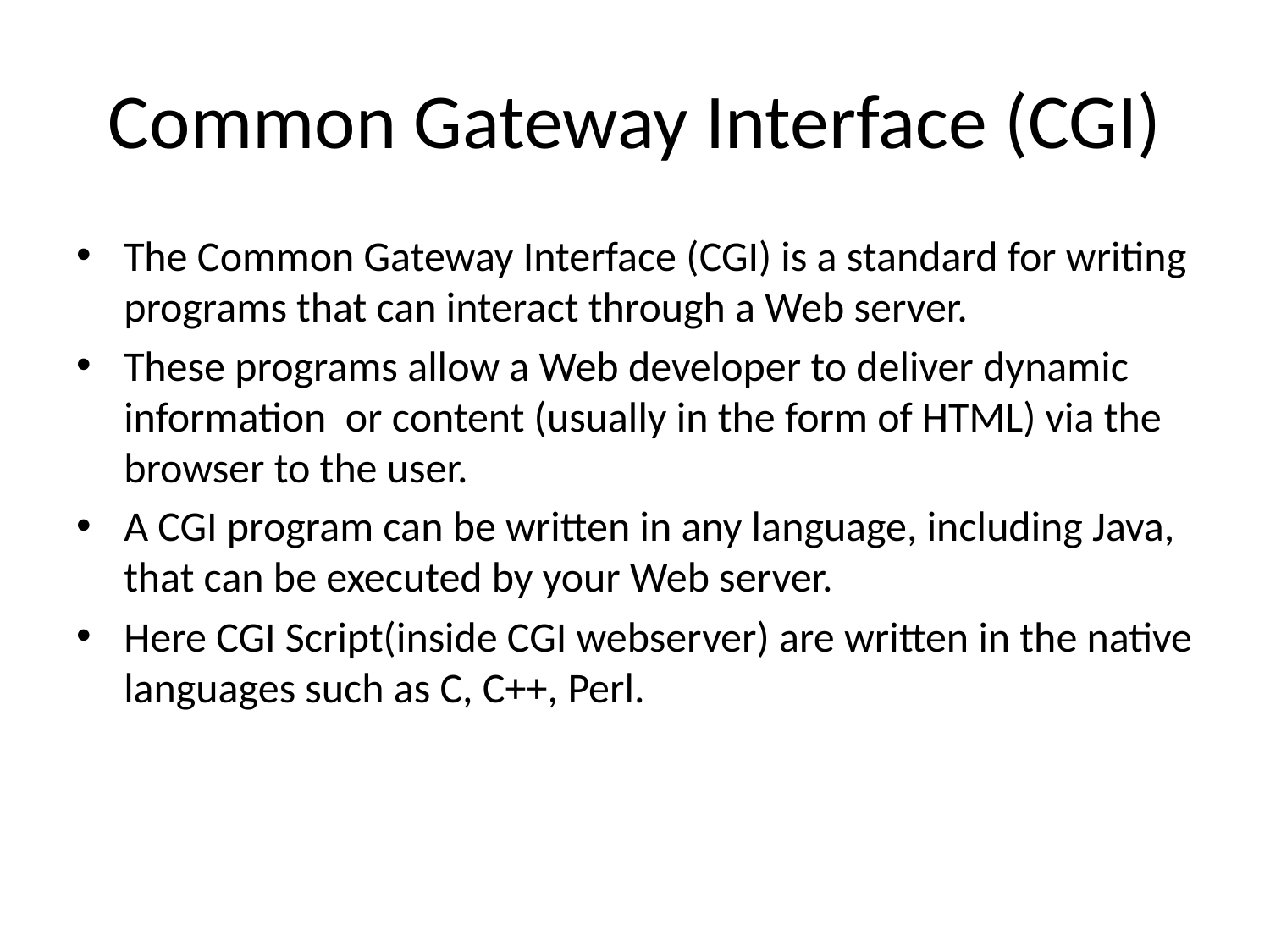

# Common Gateway Interface (CGI)
The Common Gateway Interface (CGI) is a standard for writing programs that can interact through a Web server.
These programs allow a Web developer to deliver dynamic information  or content (usually in the form of HTML) via the browser to the user.
A CGI program can be written in any language, including Java, that can be executed by your Web server.
Here CGI Script(inside CGI webserver) are written in the native languages such as C, C++, Perl.